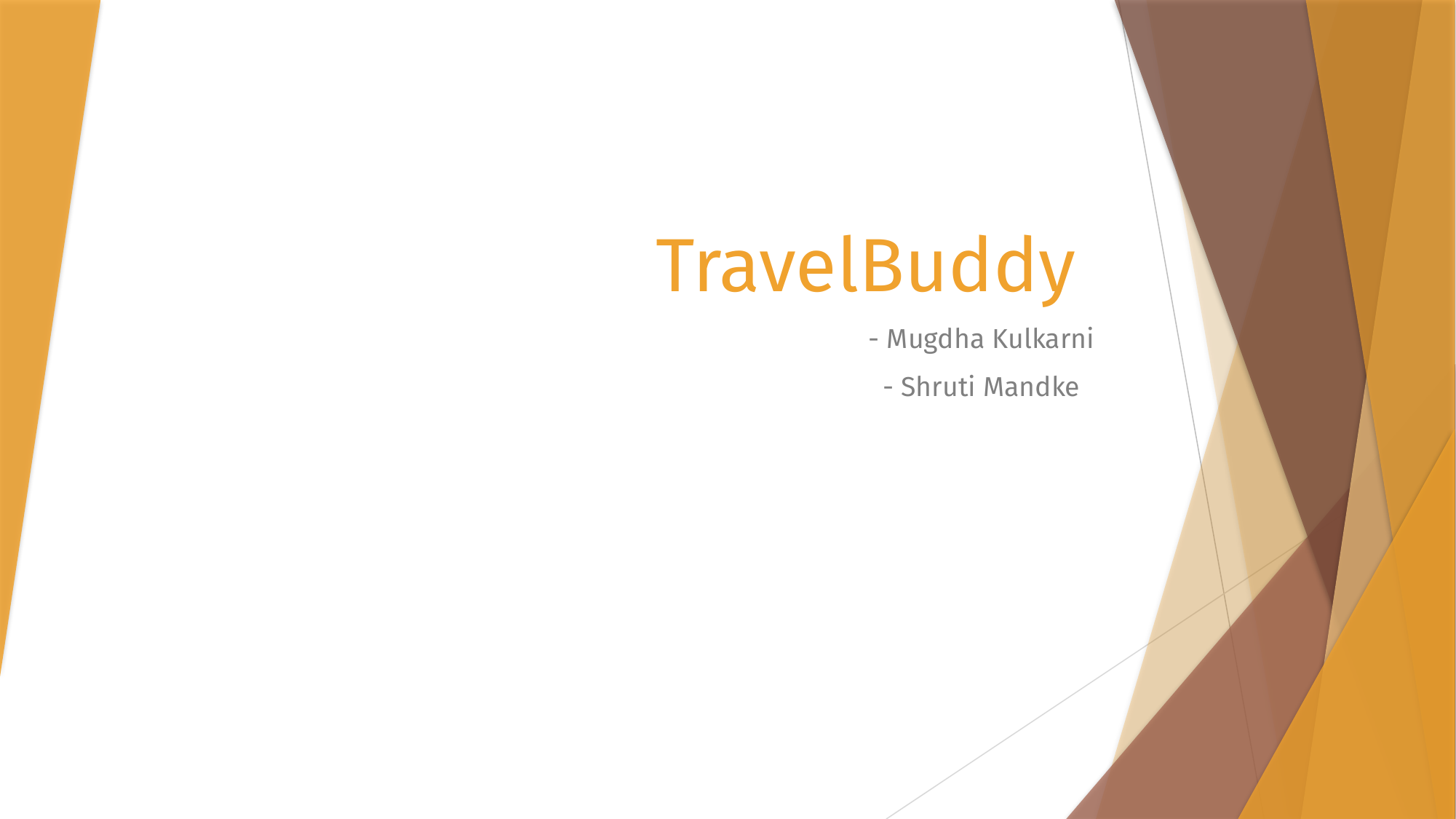

# TravelBuddy
 - Mugdha Kulkarni
- Shruti Mandke